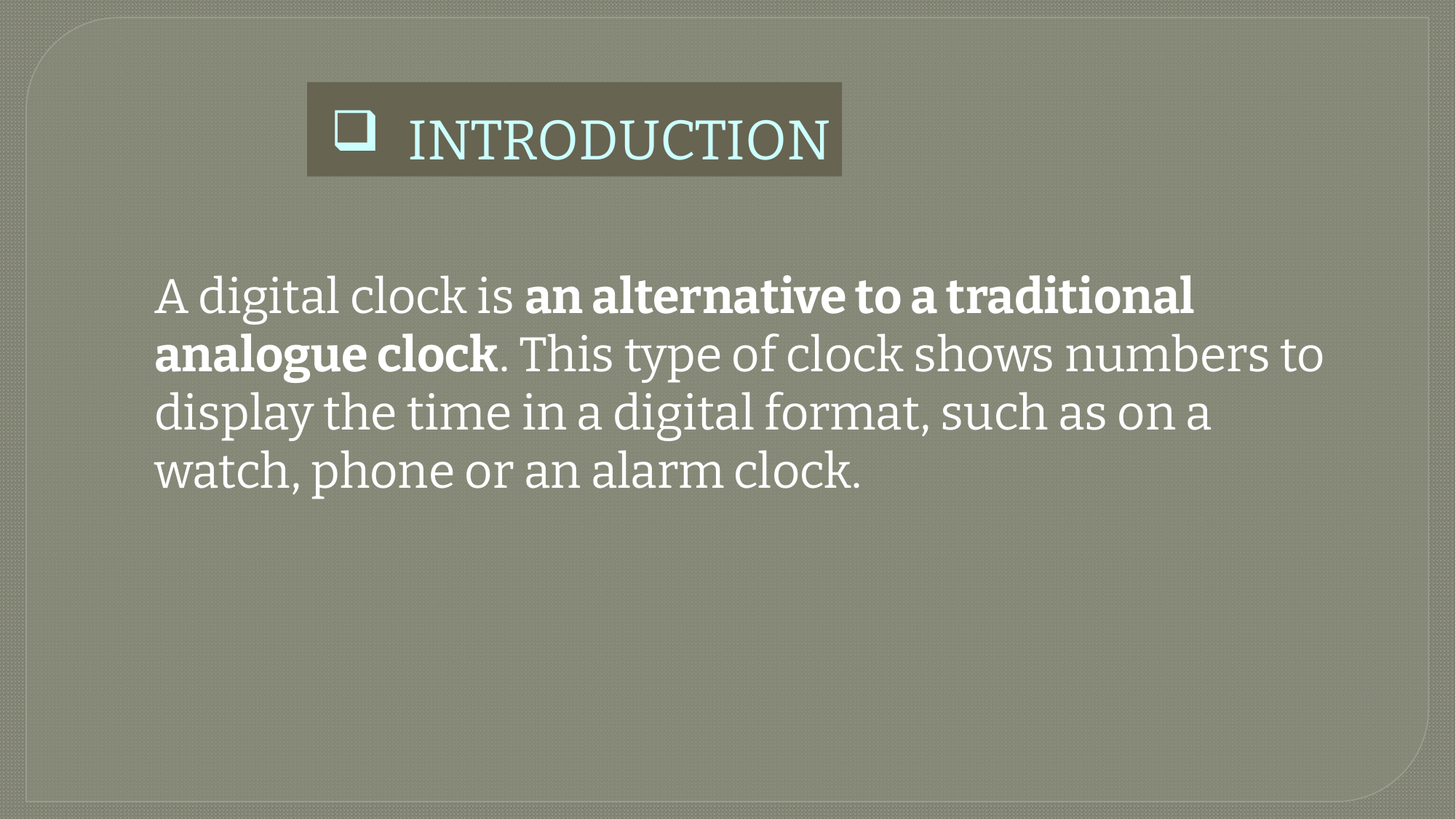

INTRODUCTION

A digital clock is an alternative to a traditional analogue clock. This type of clock shows numbers to display the time in a digital format, such as on a watch, phone or an alarm clock.